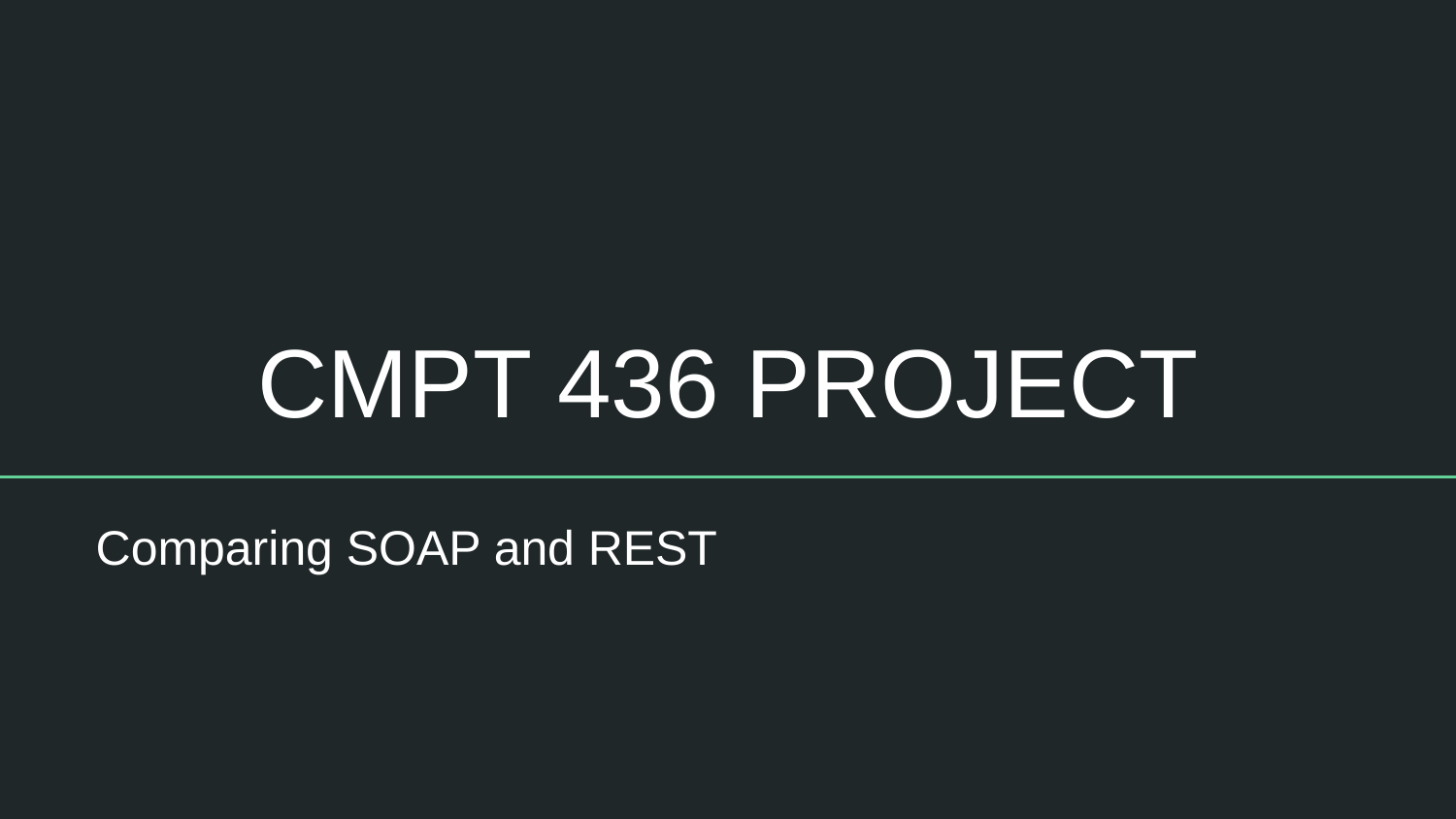

# CMPT 436 PROJECT
Comparing SOAP and REST